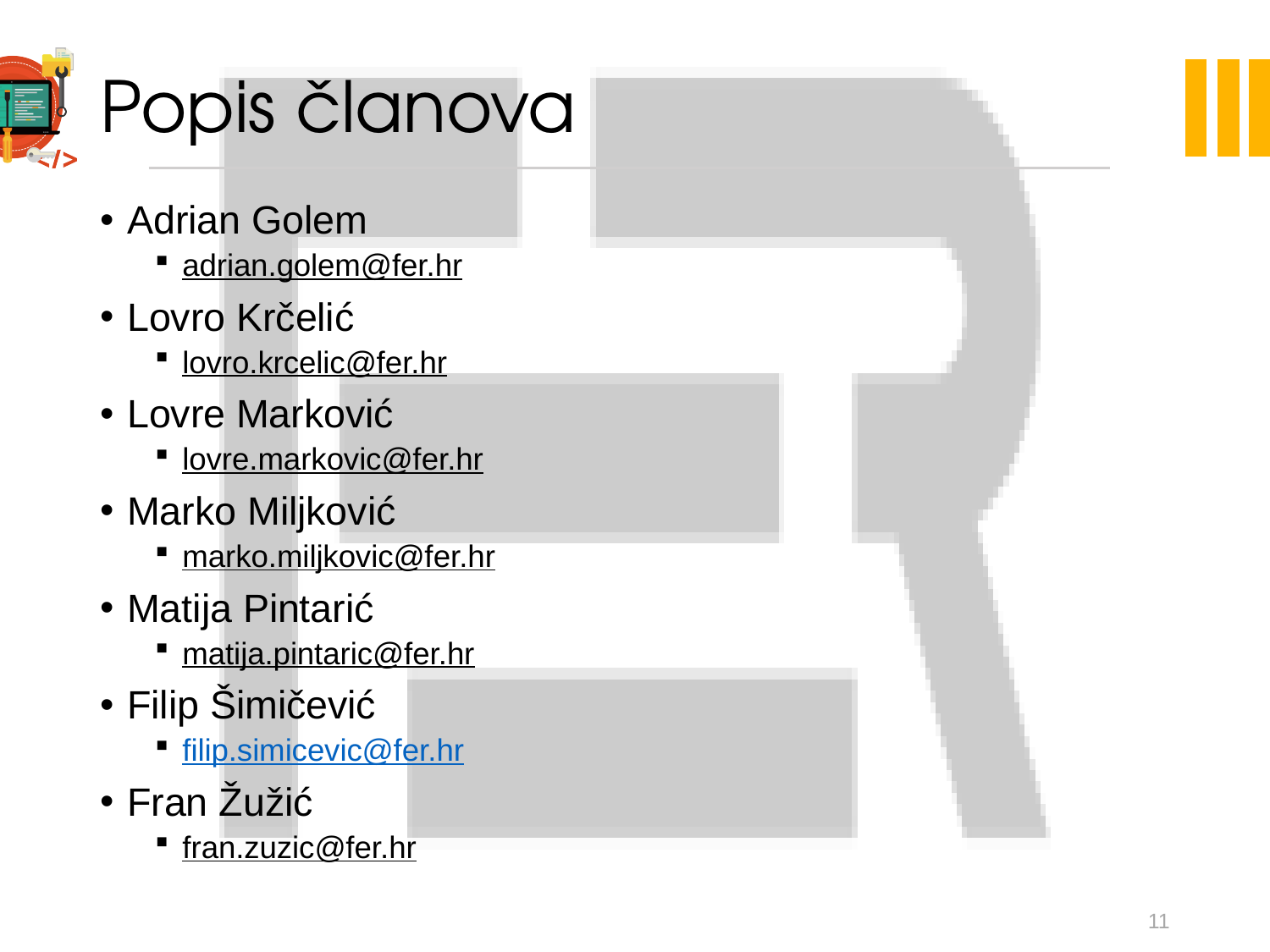

# Popis članova
Adrian Golem
adrian.golem@fer.hr
Lovro Krčelić
lovro.krcelic@fer.hr
Lovre Marković
lovre.markovic@fer.hr
Marko Miljković
marko.miljkovic@fer.hr
Matija Pintarić
matija.pintaric@fer.hr
Filip Šimičević
filip.simicevic@fer.hr
Fran Žužić
fran.zuzic@fer.hr

11